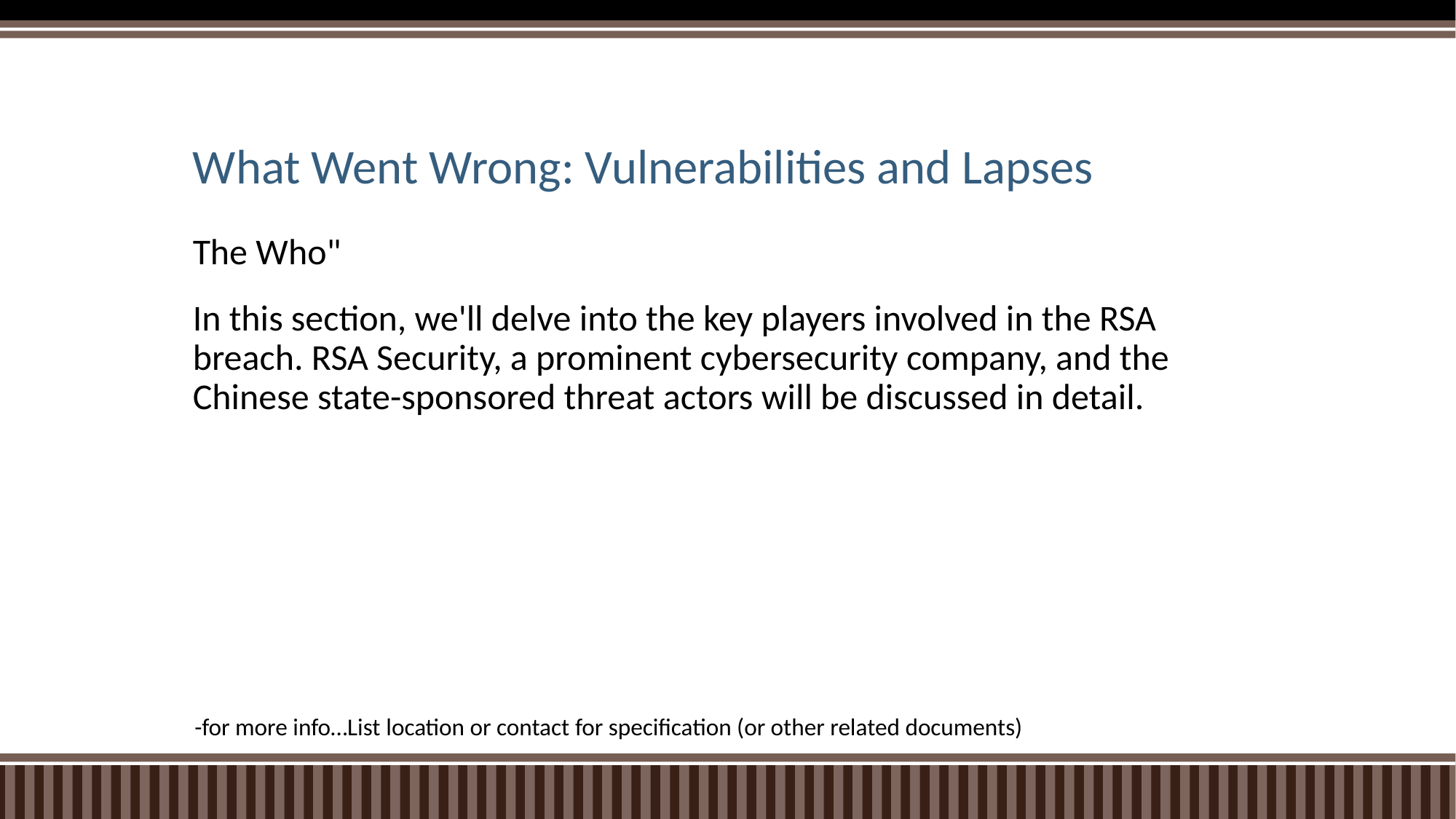

# What Went Wrong: Vulnerabilities and Lapses
The Who"
In this section, we'll delve into the key players involved in the RSA breach. RSA Security, a prominent cybersecurity company, and the Chinese state-sponsored threat actors will be discussed in detail.

-for more info…List location or contact for specification (or other related documents)